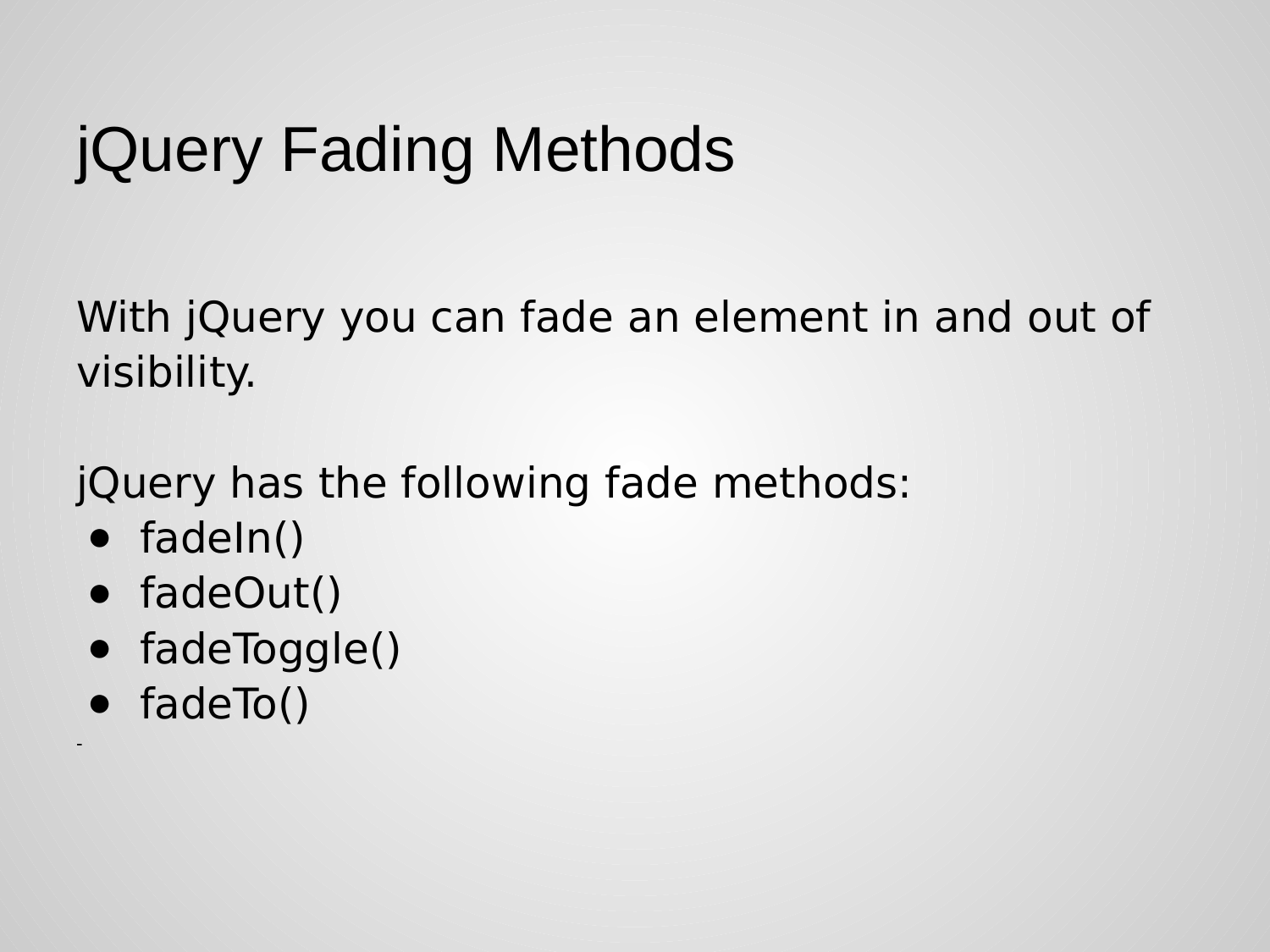

# jQuery Fading Methods

With jQuery you can fade an element in and out of visibility.

jQuery has the following fade methods:
fadeIn()
fadeOut()
fadeToggle()
fadeTo()
-